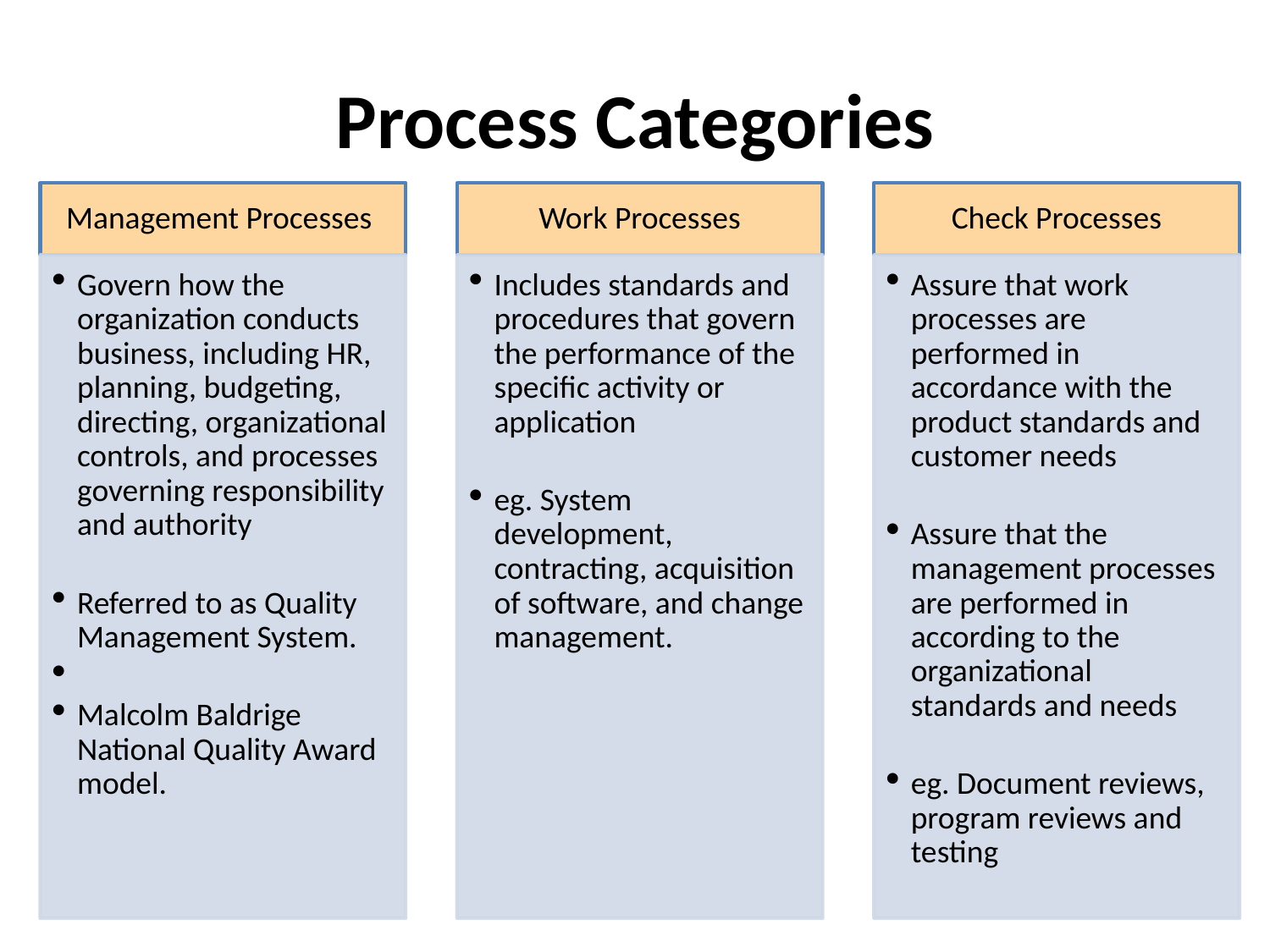

Process Categories
Management Processes
Work Processes
Check Processes
Govern how the organization conducts business, including HR, planning, budgeting, directing, organizational controls, and processes governing responsibility and authority

Referred to as Quality Management System.

Malcolm Baldrige National Quality Award model.
Includes standards and procedures that govern the performance of the specific activity or application

eg. System development, contracting, acquisition of software, and change management.
Assure that work processes are performed in accordance with the product standards and customer needs

Assure that the management processes are performed in according to the organizational standards and needs

eg. Document reviews, program reviews and testing